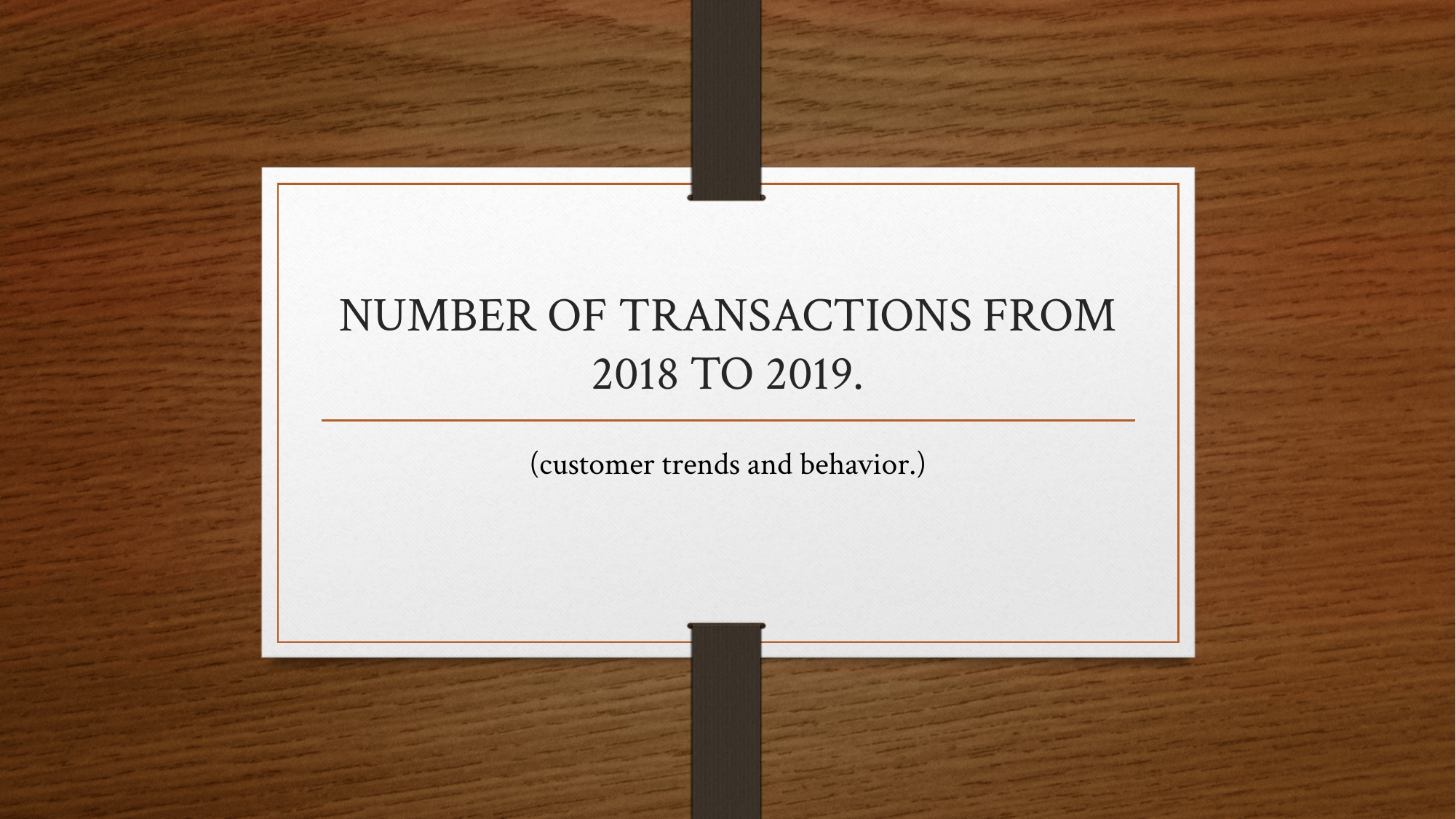

# NUMBER OF TRANSACTIONS FROM 2018 TO 2019.
(customer trends and behavior.)